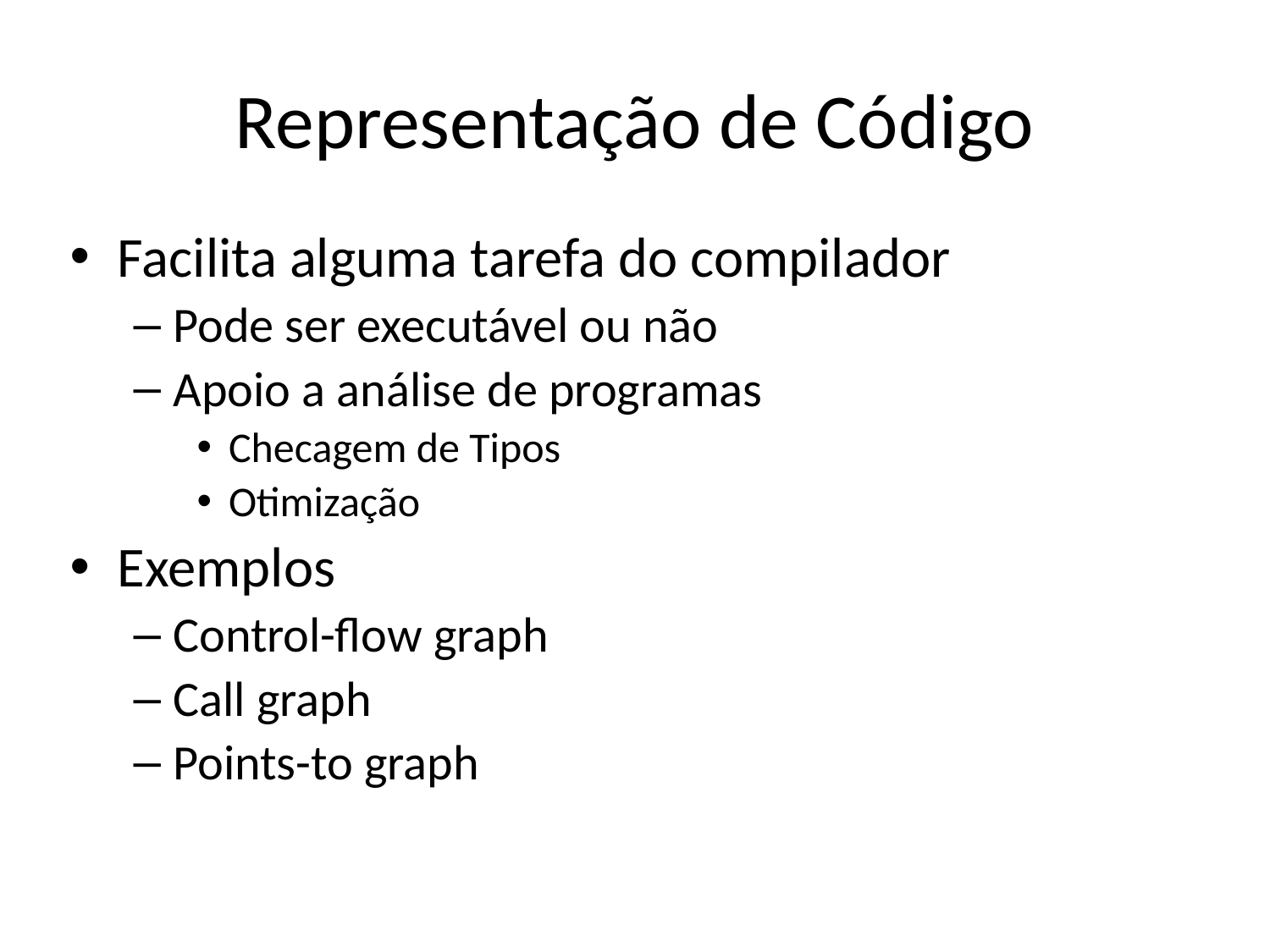

# Representação de Código
Facilita alguma tarefa do compilador
Pode ser executável ou não
Apoio a análise de programas
Checagem de Tipos
Otimização
Exemplos
Control-flow graph
Call graph
Points-to graph